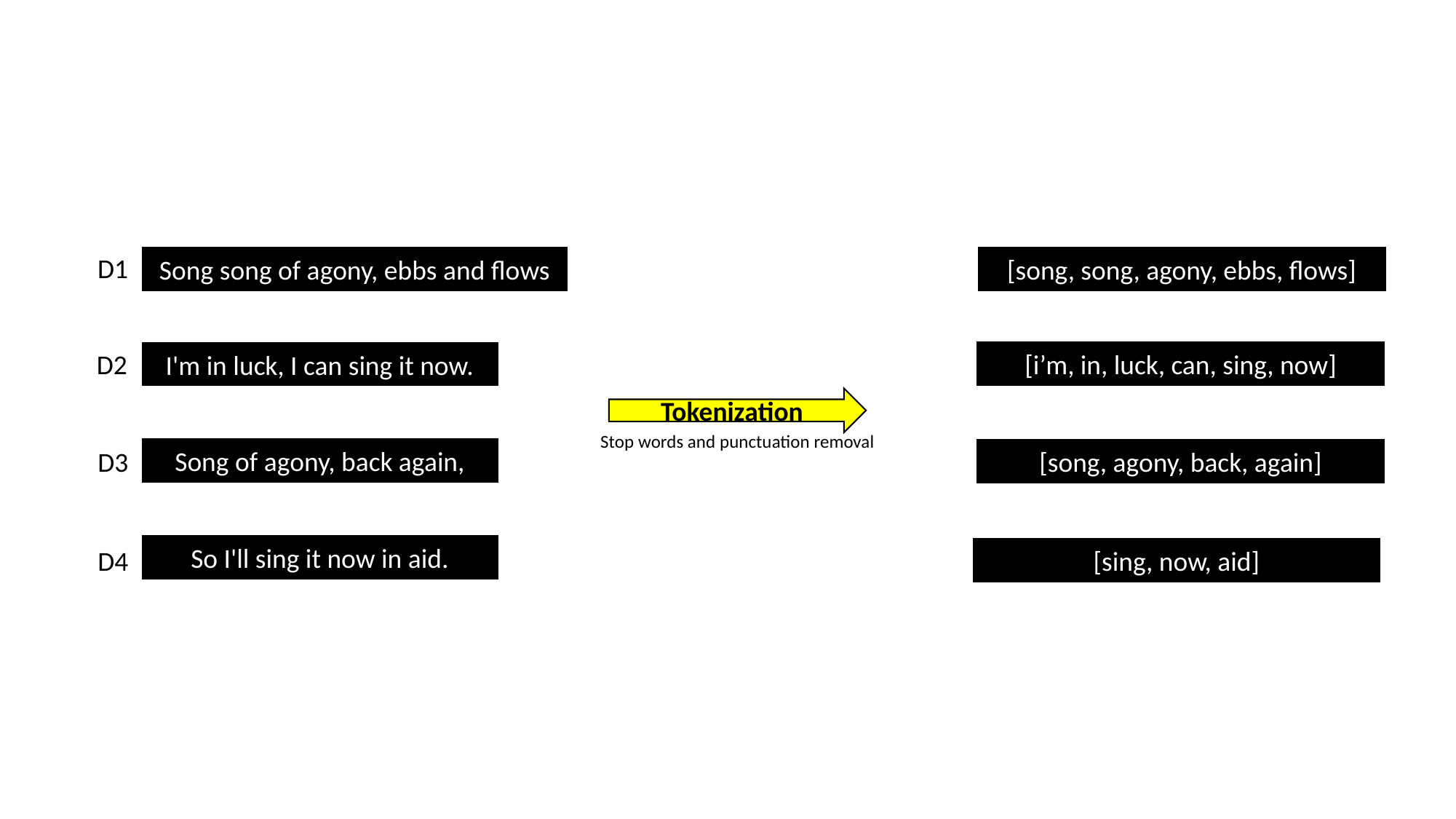

D1
Song song of agony, ebbs and flows
[song, song, agony, ebbs, flows]
D2
[i’m, in, luck, can, sing, now]
I'm in luck, I can sing it now.
Tokenization
Stop words and punctuation removal
Song of agony, back again,
D3
[song, agony, back, again]
So I'll sing it now in aid.
D4
[sing, now, aid]